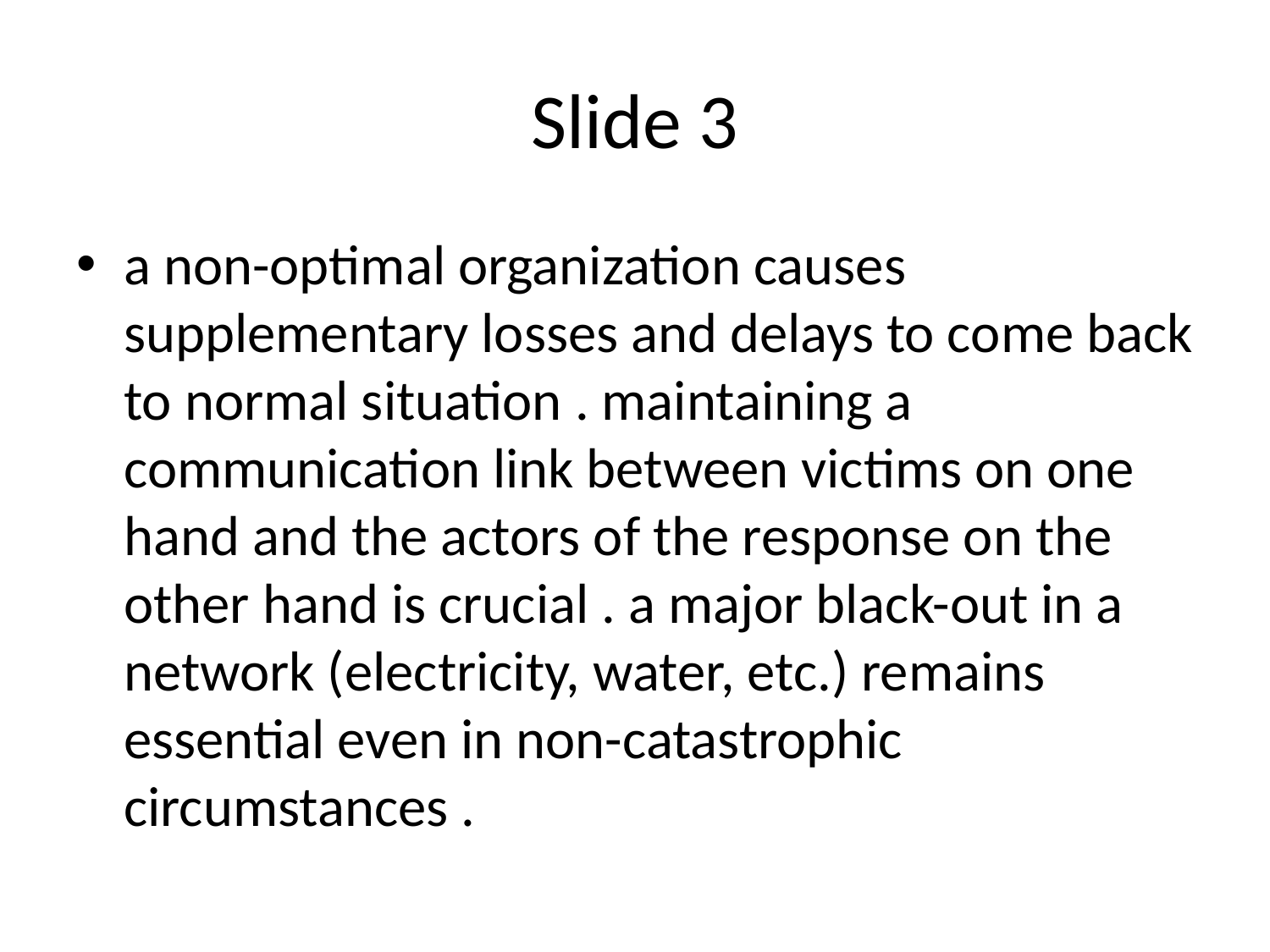

# Slide 3
a non-optimal organization causes supplementary losses and delays to come back to normal situation . maintaining a communication link between victims on one hand and the actors of the response on the other hand is crucial . a major black-out in a network (electricity, water, etc.) remains essential even in non-catastrophic circumstances .